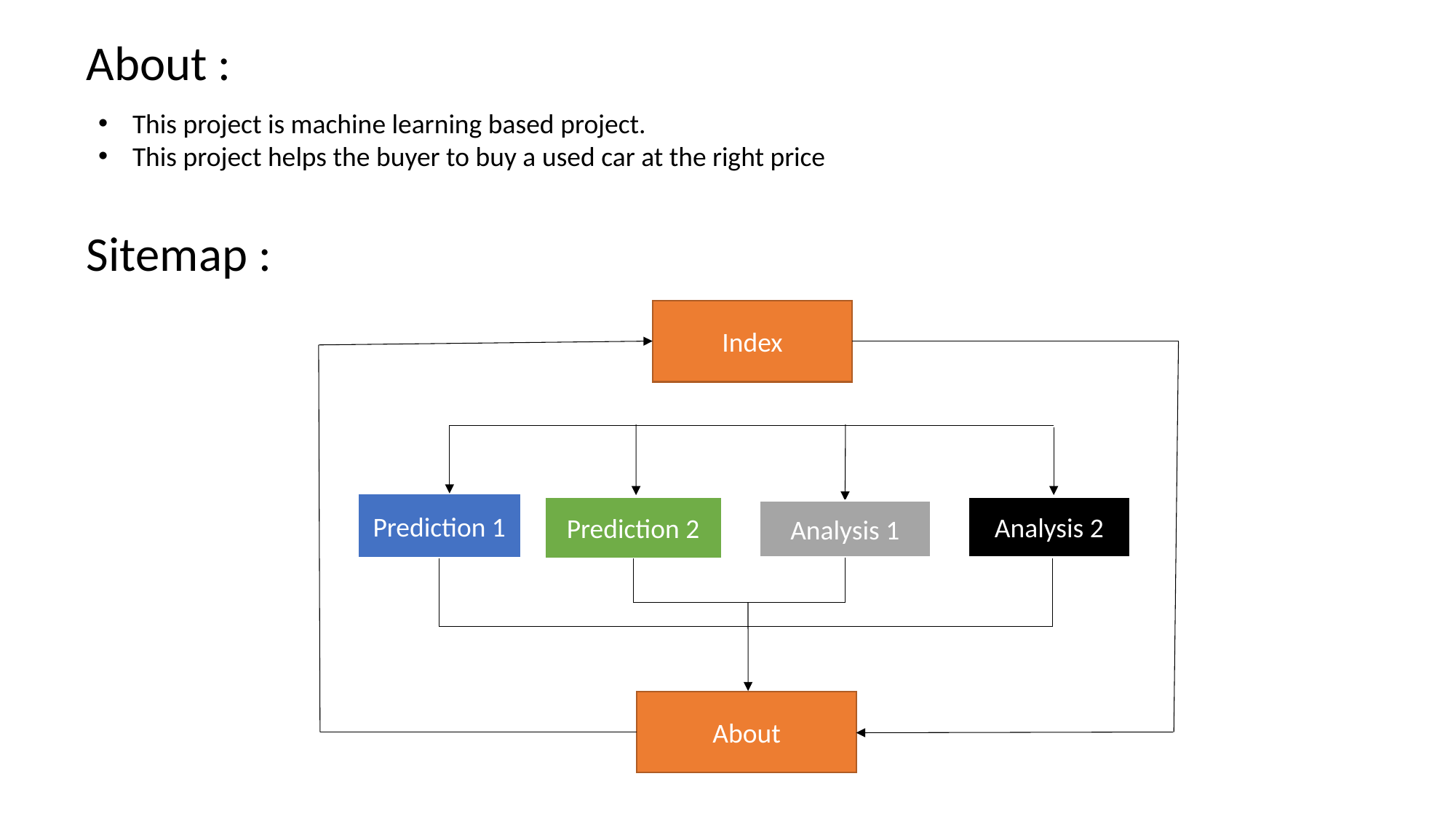

About :
This project is machine learning based project.
This project helps the buyer to buy a used car at the right price
Sitemap :
Index
Analysis 2
Prediction 2
Analysis 1
Prediction 1
About